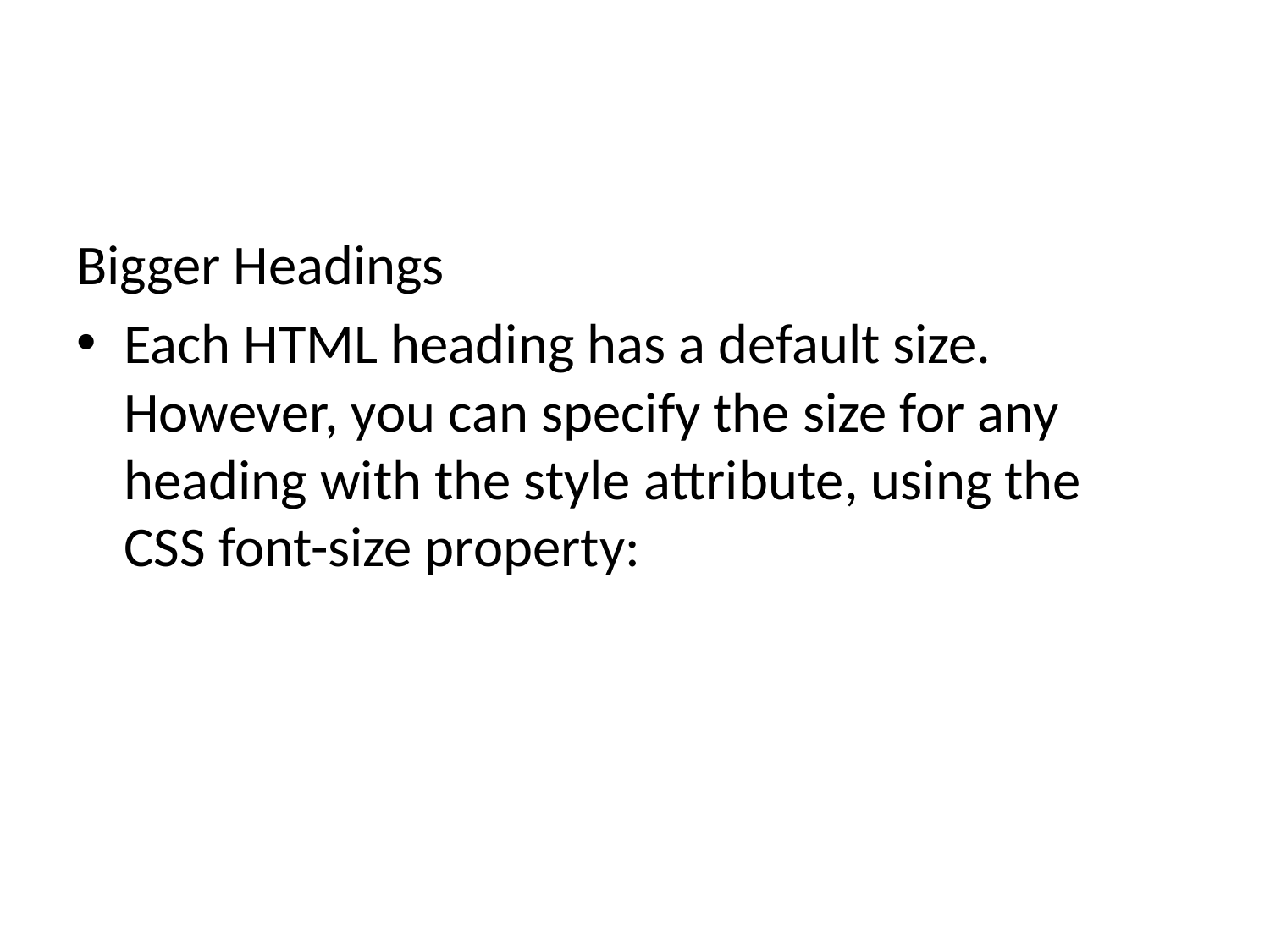

#
Bigger Headings
Each HTML heading has a default size. However, you can specify the size for any heading with the style attribute, using the CSS font-size property: